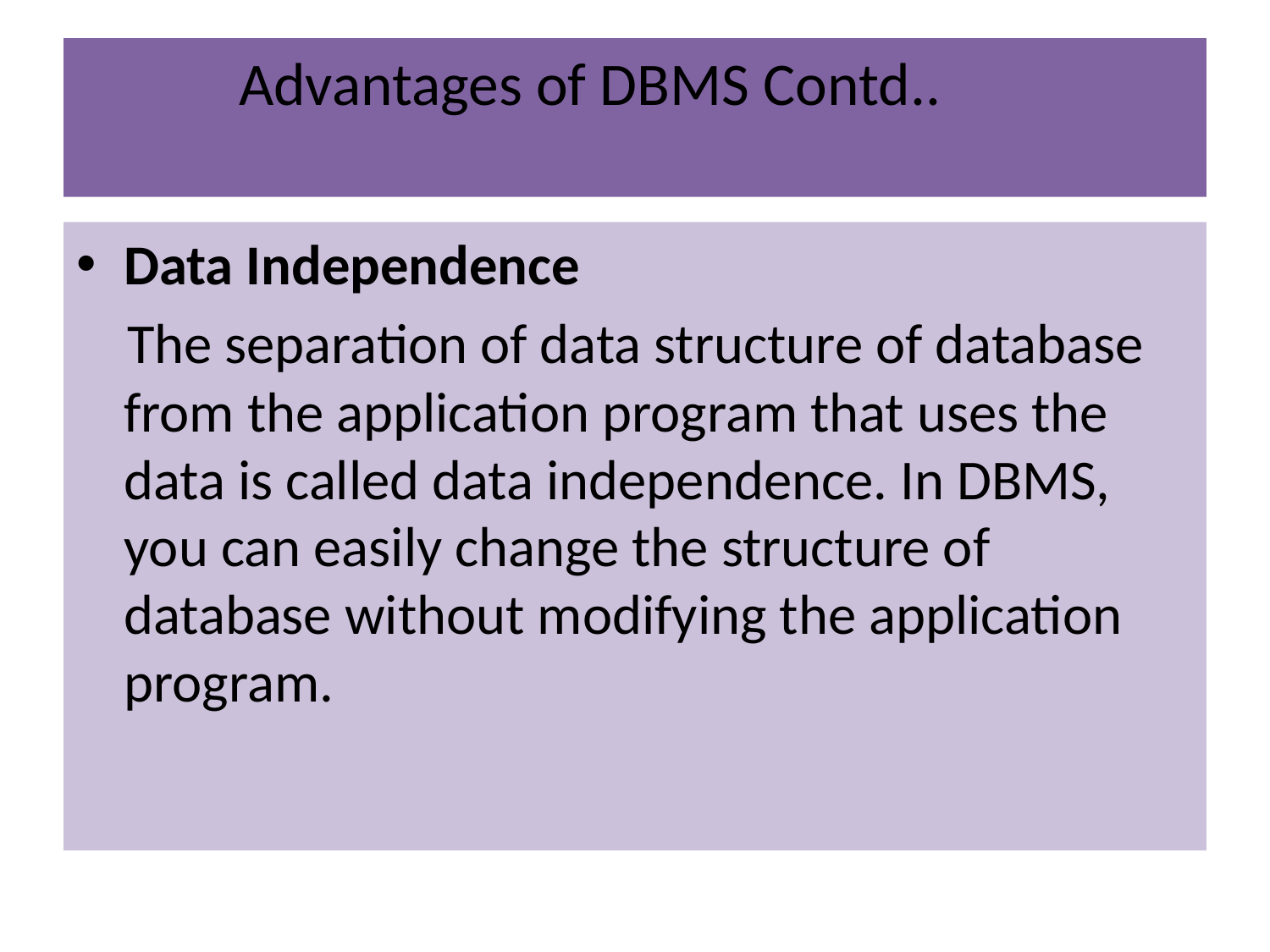

# Advantages of DBMS Contd..
Data Independence
    The separation of data structure of database from the application program that uses the data is called data independence. In DBMS, you can easily change the structure of database without modifying the application program.